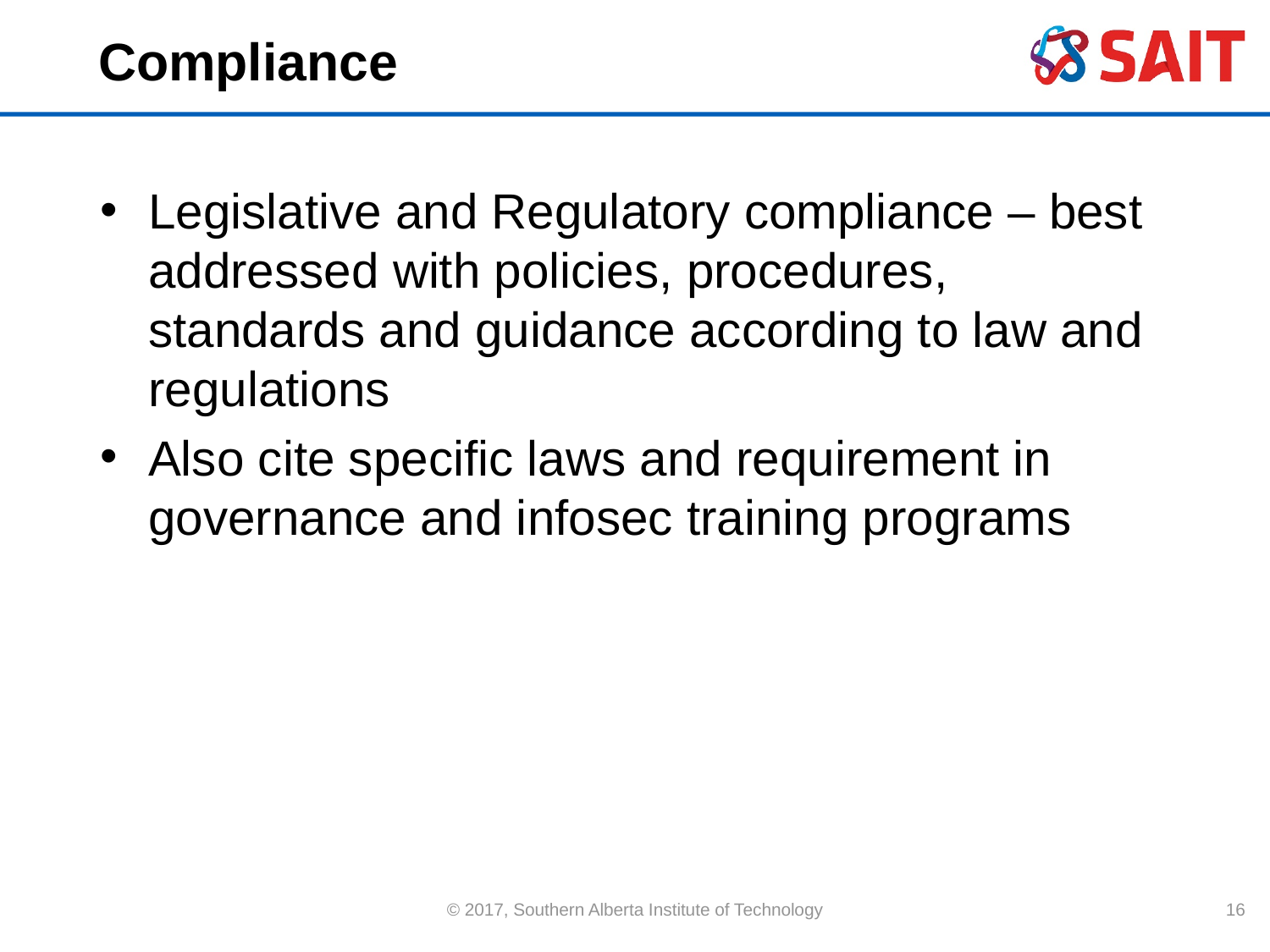

# Compliance
Legislative and Regulatory compliance – best addressed with policies, procedures, standards and guidance according to law and regulations
Also cite specific laws and requirement in governance and infosec training programs